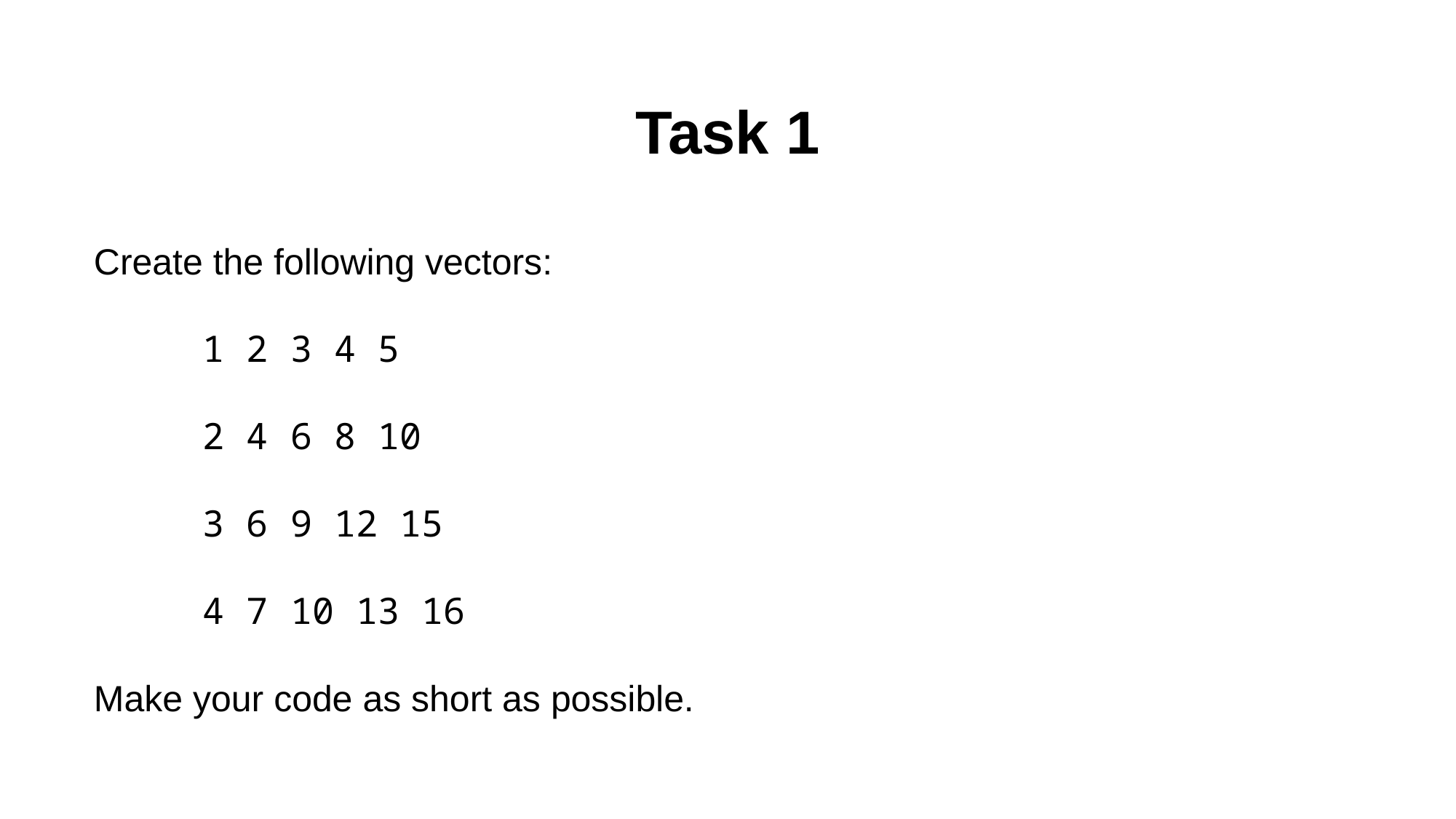

Task 1

Create the following vectors:

	1 2 3 4 5

	2 4 6 8 10

	3 6 9 12 15

	4 7 10 13 16

Make your code as short as possible.